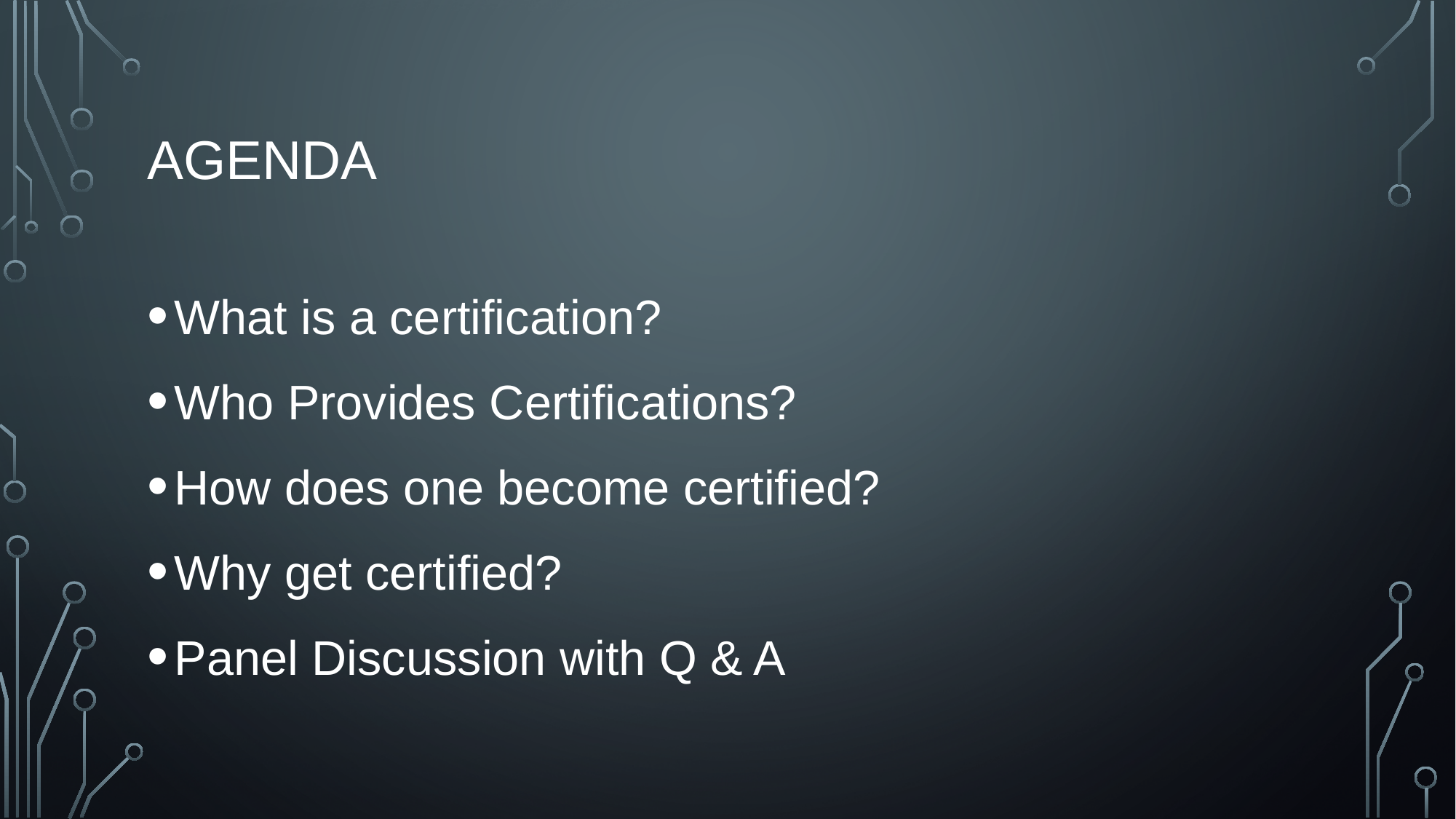

# Agenda
What is a certification?
Who Provides Certifications?
How does one become certified?
Why get certified?
Panel Discussion with Q & A